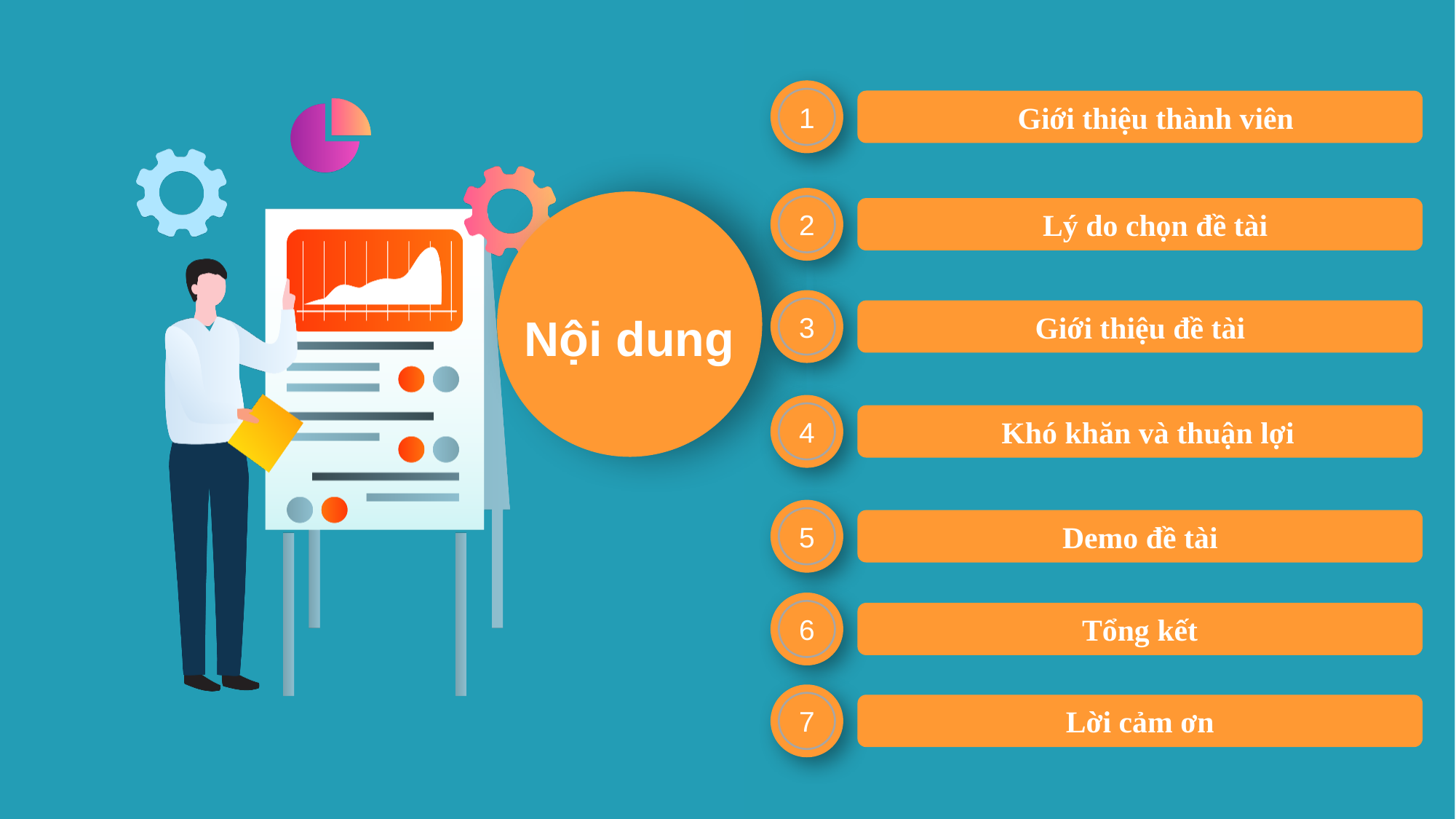

1
    Giới thiệu thành viên

2
    Lý do chọn đề tài

3
Giới thiệu đề tài
Nội dung

4
  Khó khăn và thuận lợi

5
Demo đề tài

6
Tổng kết

7
Lời cảm ơn